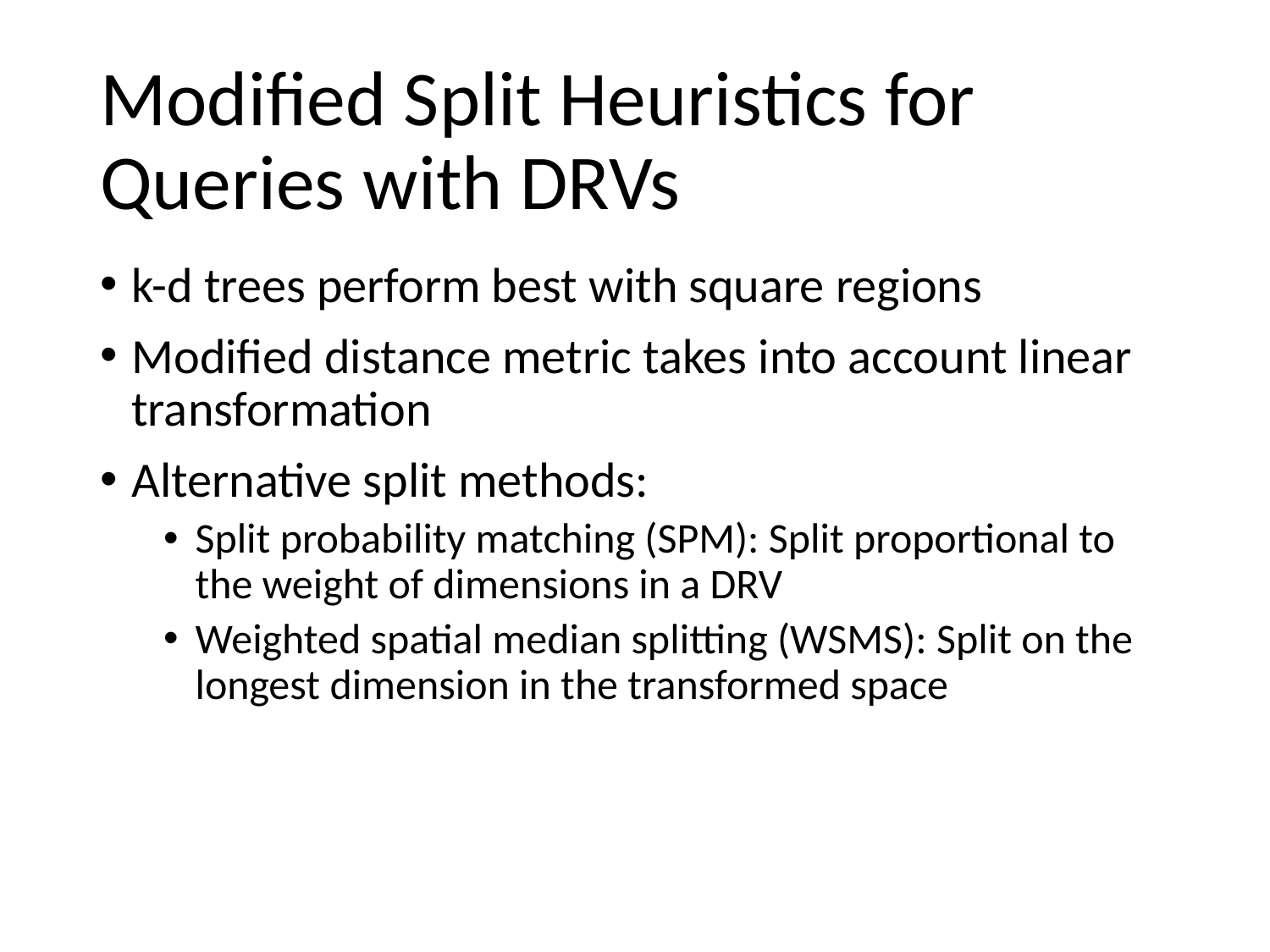

# Modified Split Heuristics for Queries with DRVs
k-d trees perform best with square regions
Modified distance metric takes into account linear transformation
Alternative split methods:
Split probability matching (SPM): Split proportional to the weight of dimensions in a DRV
Weighted spatial median splitting (WSMS): Split on the longest dimension in the transformed space